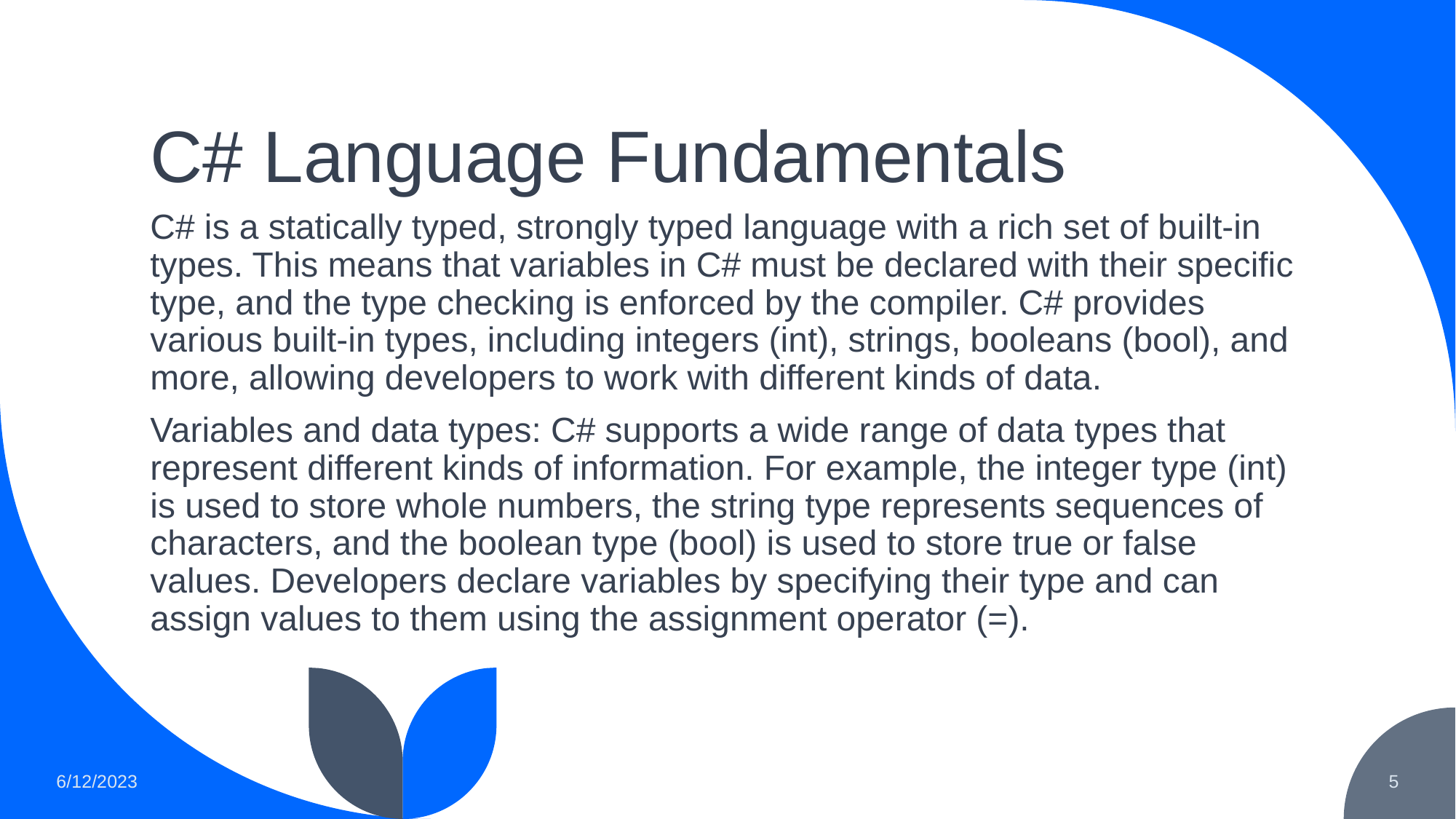

# C# Language Fundamentals
C# is a statically typed, strongly typed language with a rich set of built-in types. This means that variables in C# must be declared with their specific type, and the type checking is enforced by the compiler. C# provides various built-in types, including integers (int), strings, booleans (bool), and more, allowing developers to work with different kinds of data.
Variables and data types: C# supports a wide range of data types that represent different kinds of information. For example, the integer type (int) is used to store whole numbers, the string type represents sequences of characters, and the boolean type (bool) is used to store true or false values. Developers declare variables by specifying their type and can assign values to them using the assignment operator (=).

6/12/2023
5